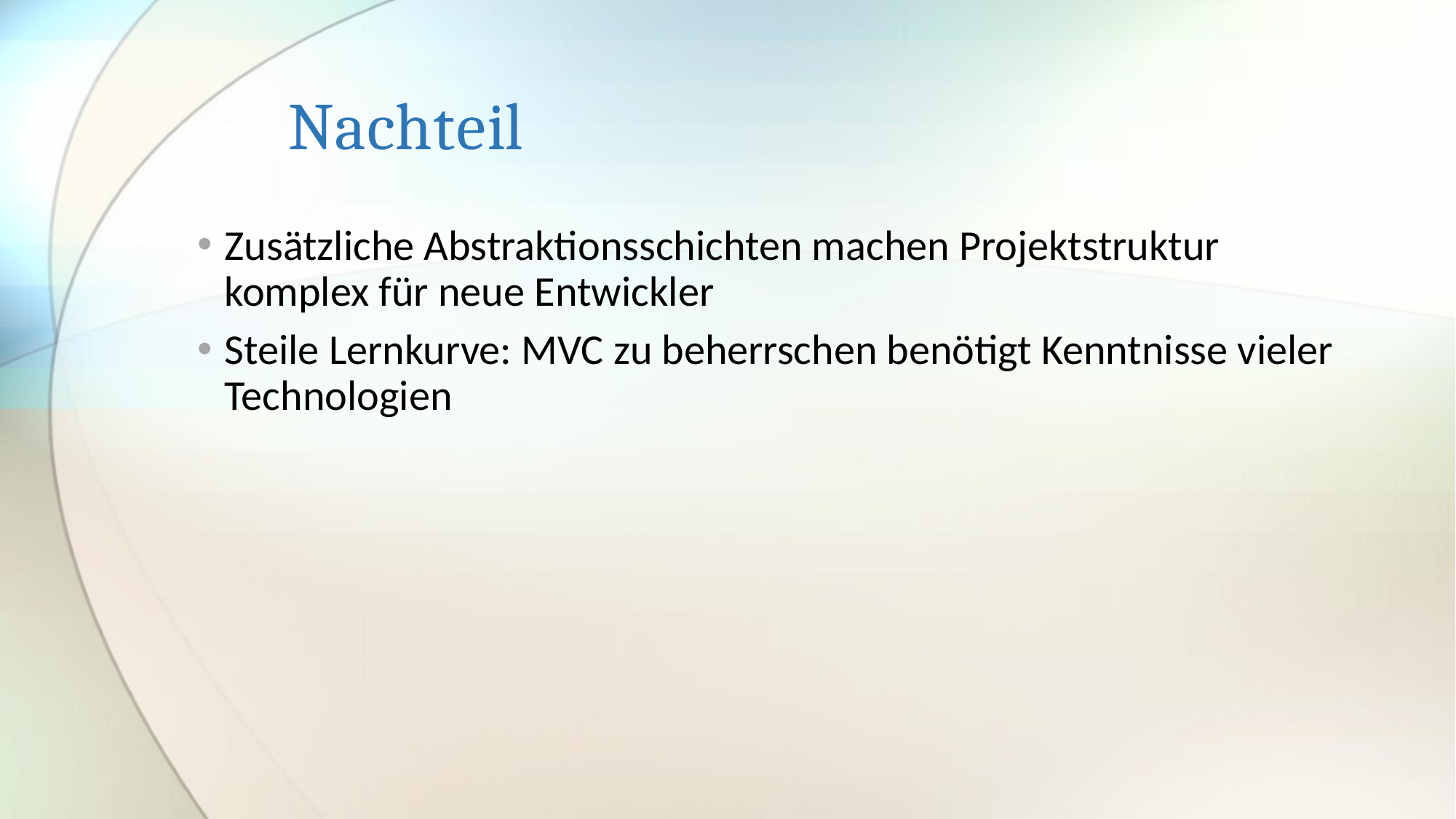

# Nachteil
Zusätzliche Abstraktionsschichten machen Projektstruktur komplex für neue Entwickler
Steile Lernkurve: MVC zu beherrschen benötigt Kenntnisse vieler Technologien